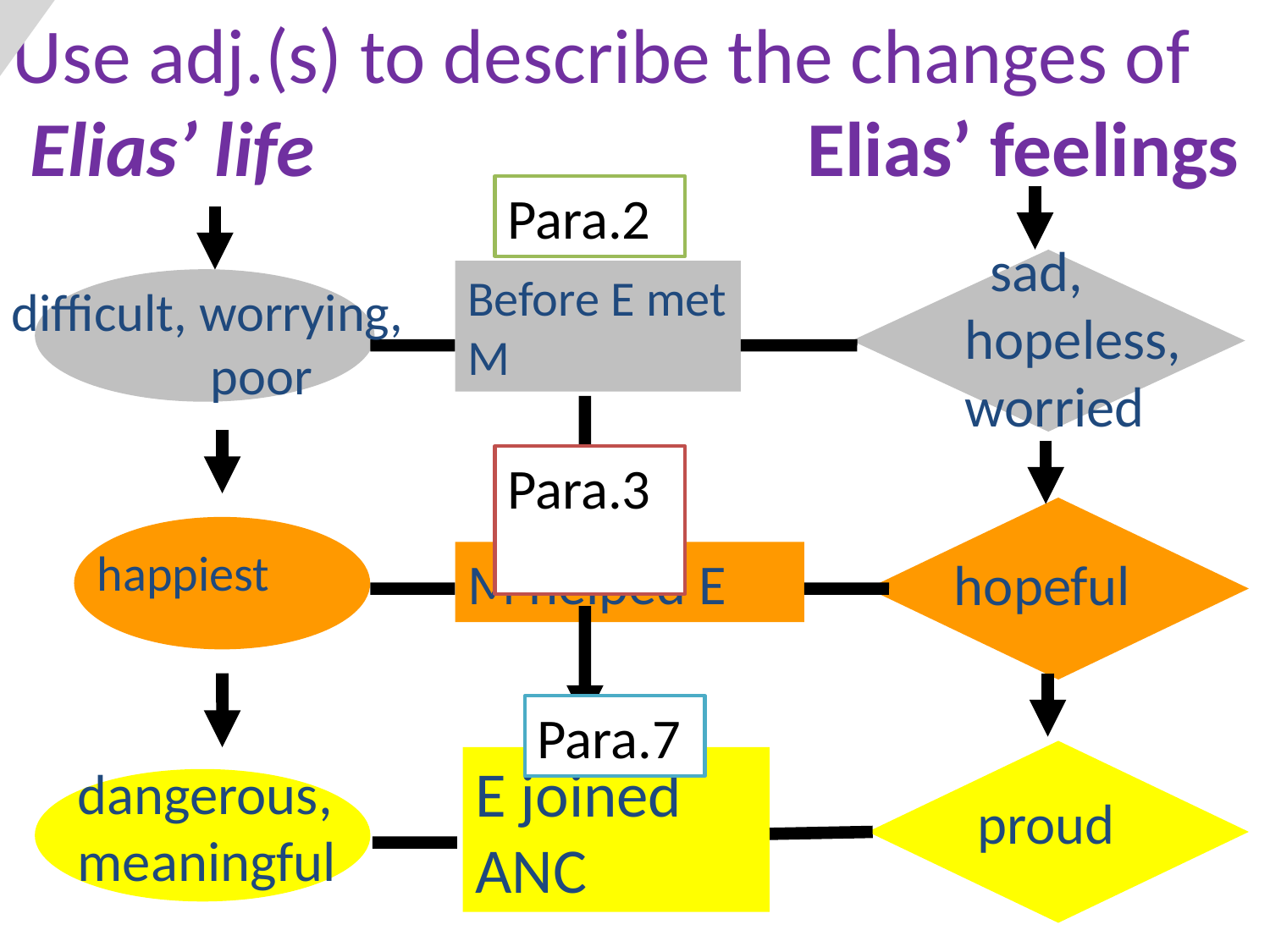

Use adj.(s) to describe the changes of
 Elias’ life                            Elias’ feelings

Para.2

  sad, hopeless, worried

Before E met M

difficult, worrying,          poor

Para.3

happiest
M helped E
hopeful

Para.7

E joined ANC
dangerous, meaningful

proud